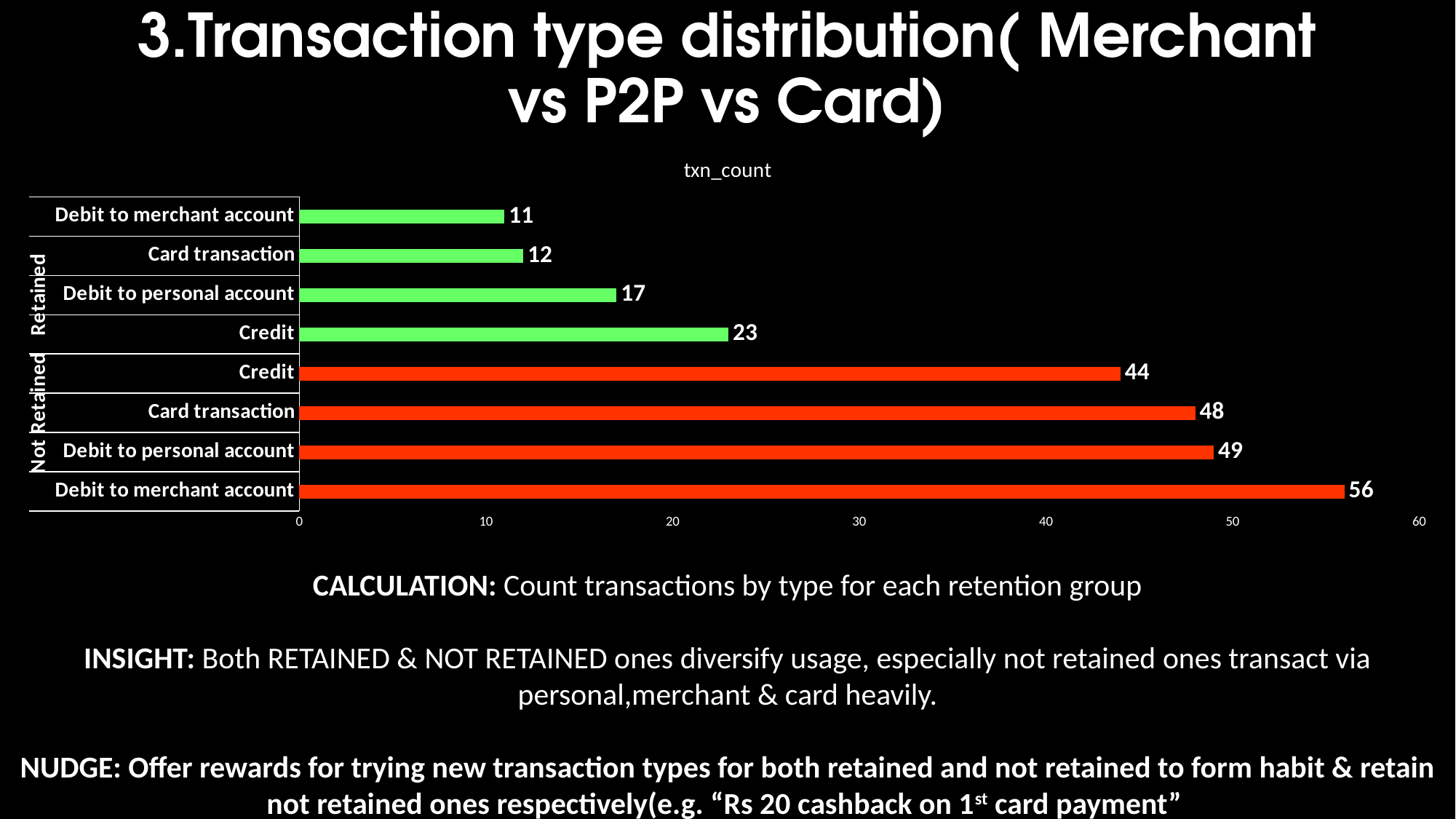

# 3.Transaction type distribution( Merchant vs P2P vs Card)

### Chart:

| Category | txn_count |
|---|---|
| Debit to merchant account | 56.0 |
| Debit to personal account | 49.0 |
| Card transaction | 48.0 |
| Credit | 44.0 |
| Credit | 23.0 |
| Debit to personal account | 17.0 |
| Card transaction | 12.0 |
| Debit to merchant account | 11.0 |
CALCULATION: Count transactions by type for each retention group

INSIGHT: Both RETAINED & NOT RETAINED ones diversify usage, especially not retained ones transact via personal,merchant & card heavily.

NUDGE: Offer rewards for trying new transaction types for both retained and not retained to form habit & retain not retained ones respectively(e.g. “Rs 20 cashback on 1st card payment”